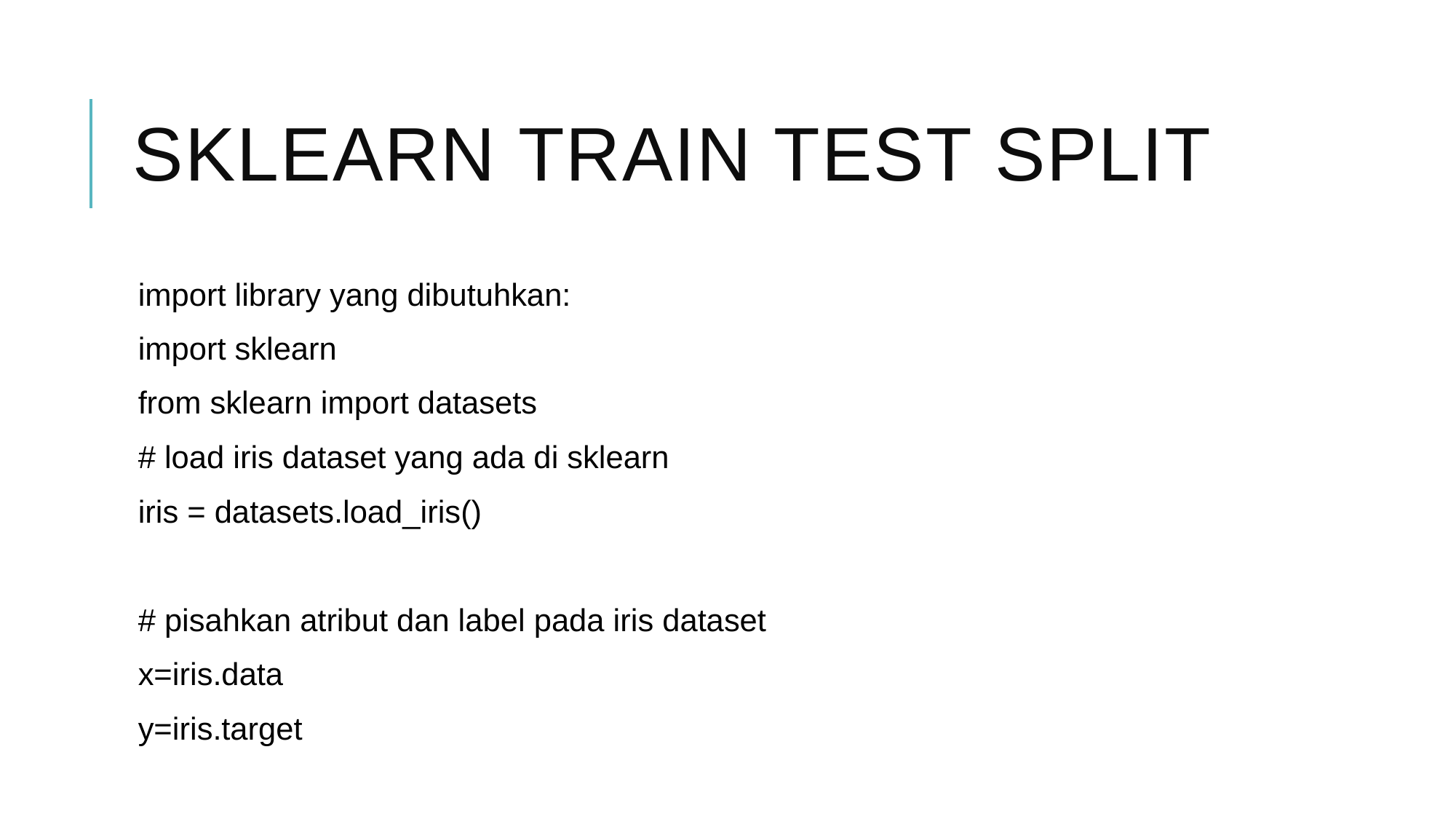

# SKLearn Train Test Split
import library yang dibutuhkan:
import sklearn
from sklearn import datasets
# load iris dataset yang ada di sklearn
iris = datasets.load_iris()

# pisahkan atribut dan label pada iris dataset
x=iris.data
y=iris.target